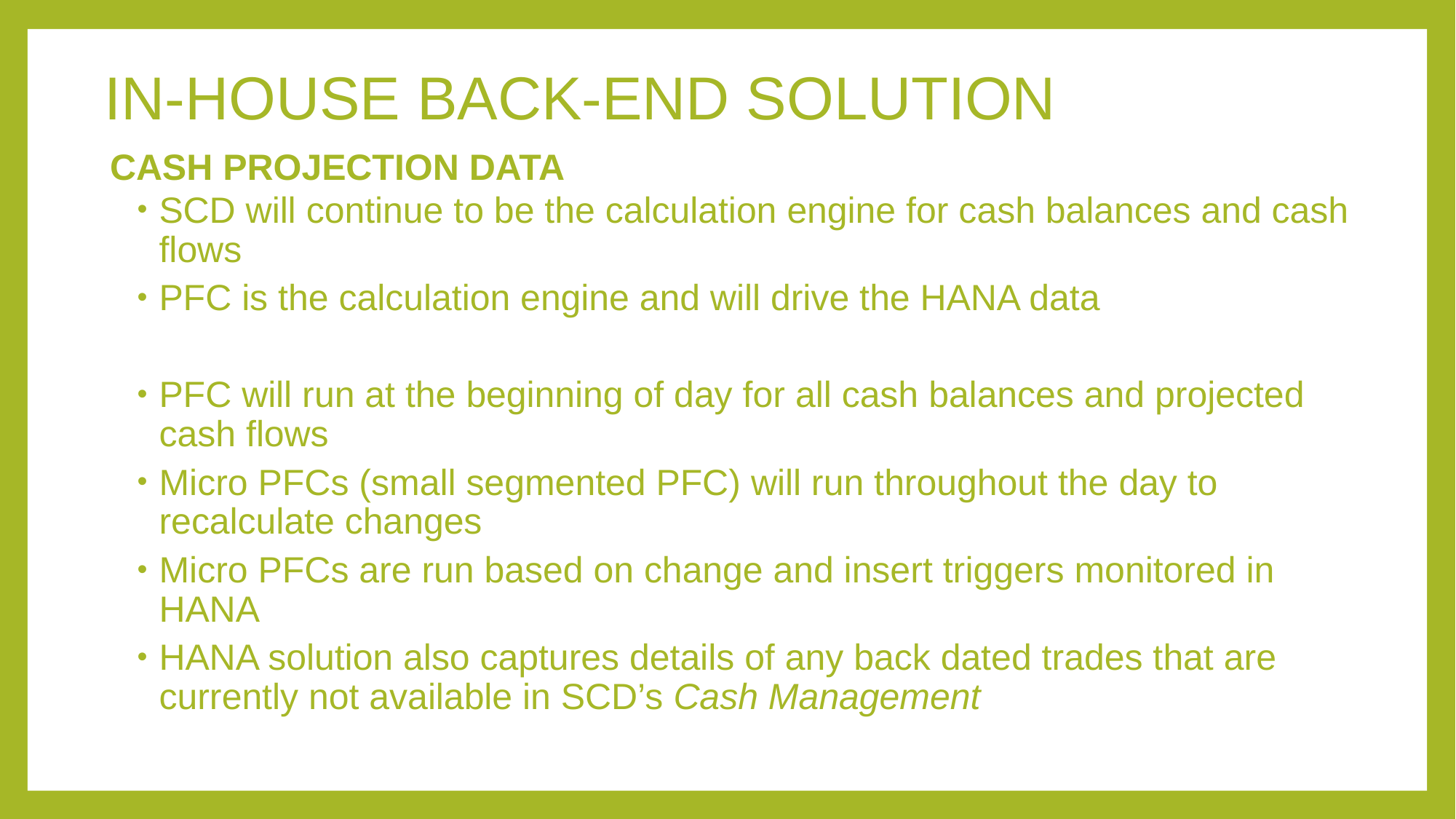

IN-HOUSE BACK-END SOLUTION
CASH PROJECTION DATA
SCD will continue to be the calculation engine for cash balances and cash flows
PFC is the calculation engine and will drive the HANA data

PFC will run at the beginning of day for all cash balances and projected cash flows
Micro PFCs (small segmented PFC) will run throughout the day to recalculate changes
Micro PFCs are run based on change and insert triggers monitored in HANA
HANA solution also captures details of any back dated trades that are currently not available in SCD’s Cash Management